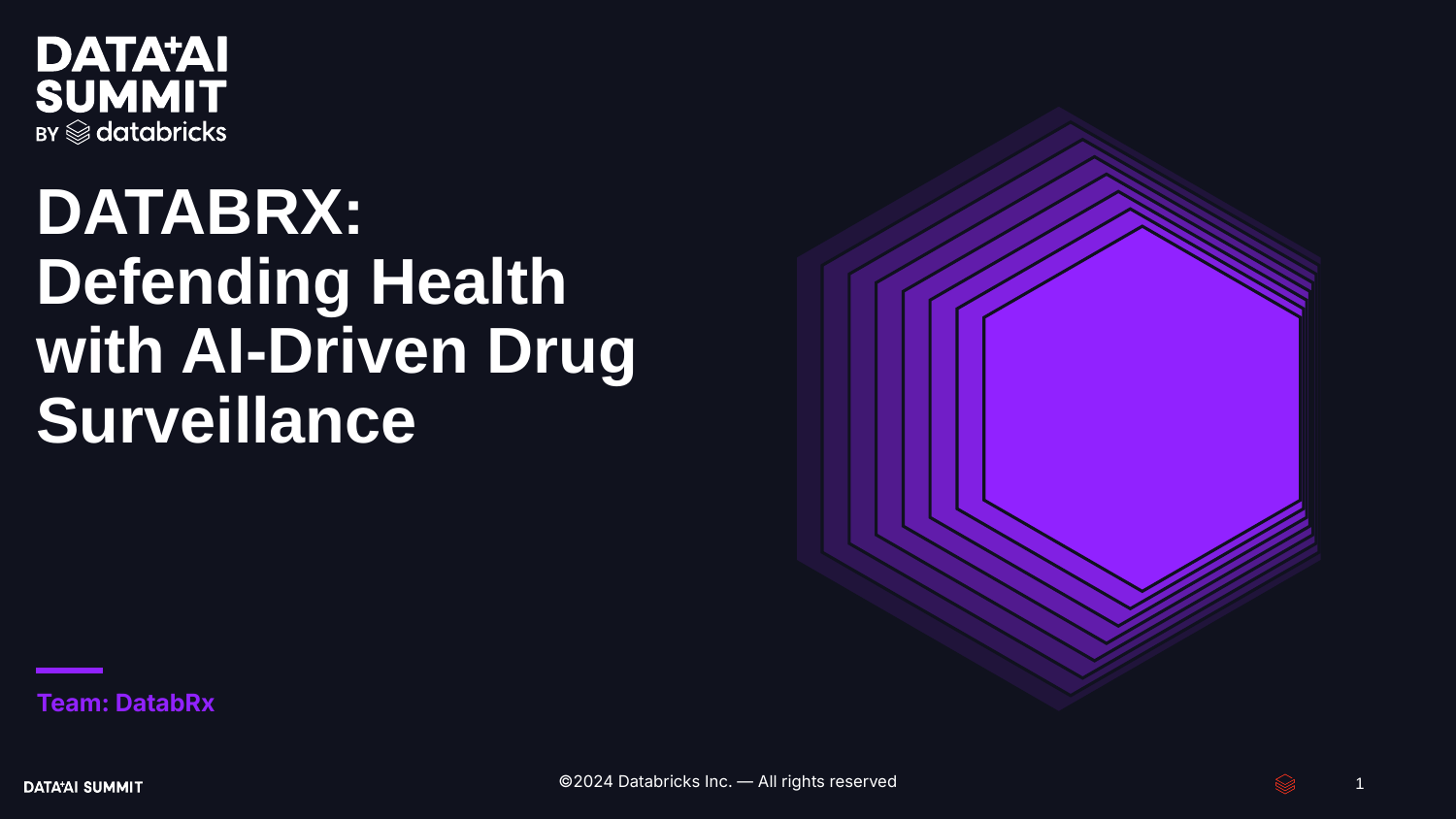

# DATABRX: Defending Health with AI-Driven Drug Surveillance

Team: DatabRx

1